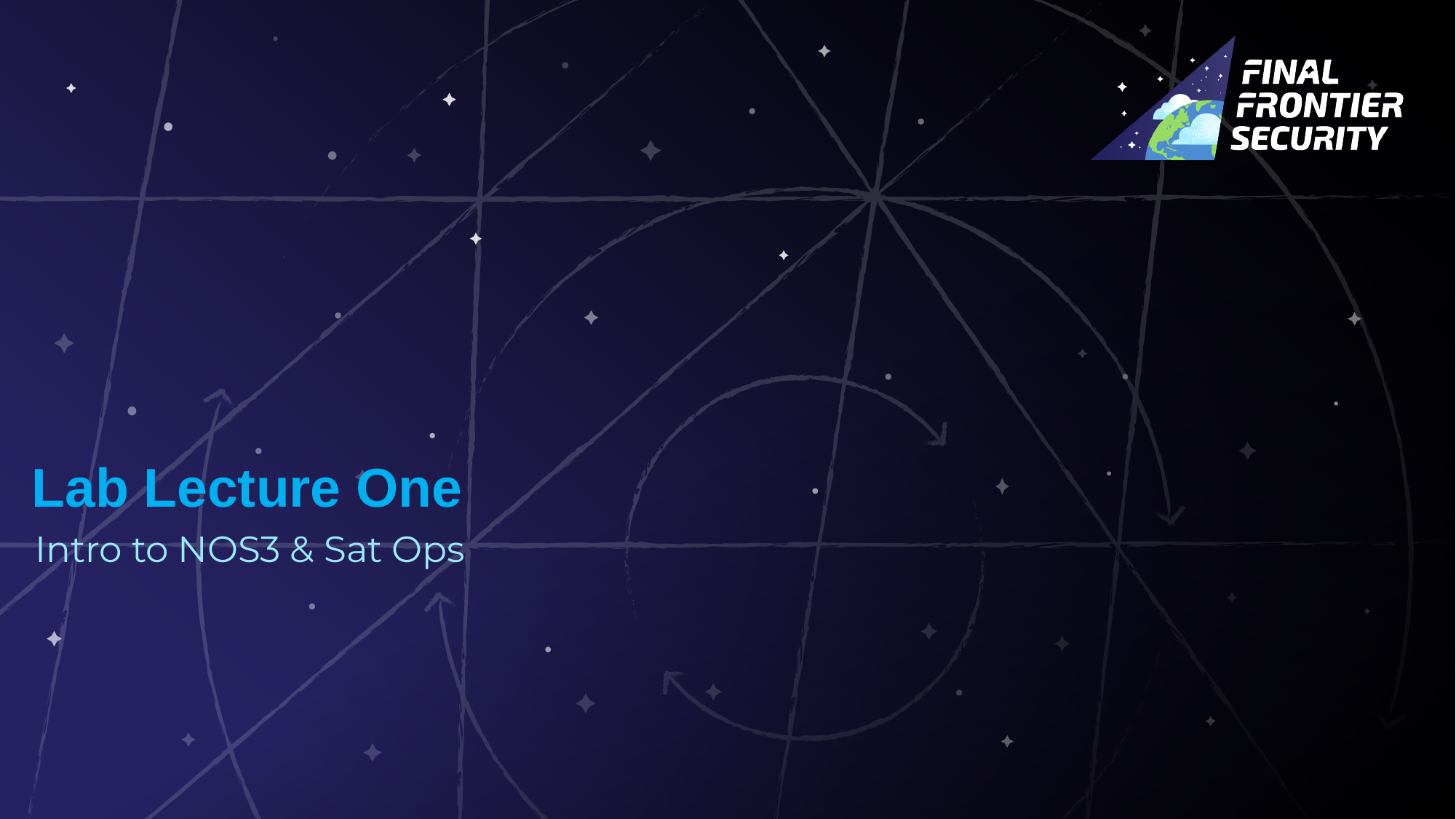

# Lab Lecture One
Intro to NOS3 & Sat Ops